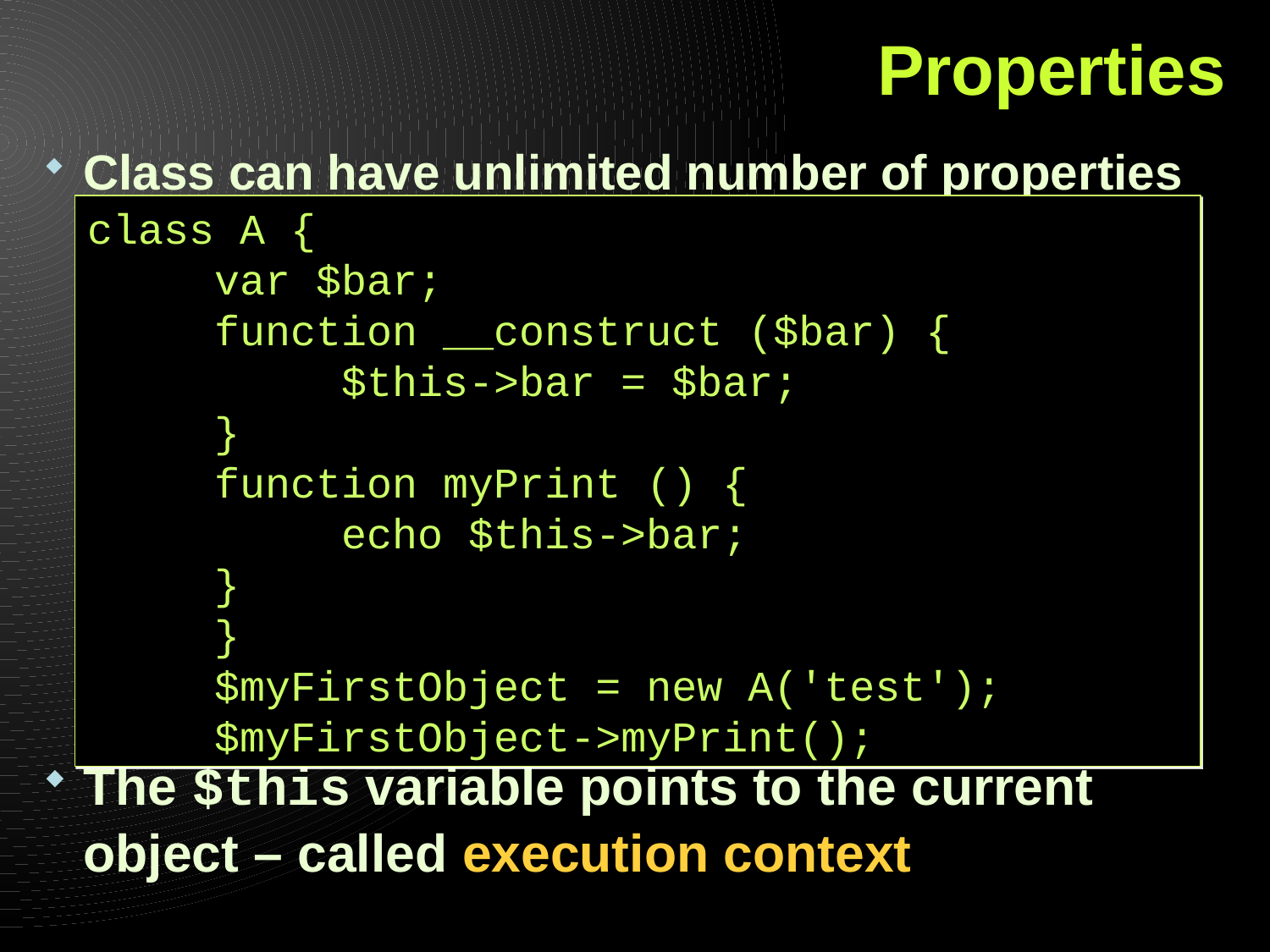

# Properties
Class can have unlimited number of properties

The $this variable points to the current object – called execution context
class A {
	var $bar;
	function __construct ($bar) {
		$this->bar = $bar;
	}
	function myPrint () {
		echo $this->bar;
}
}
$myFirstObject = new A('test');
$myFirstObject->myPrint();